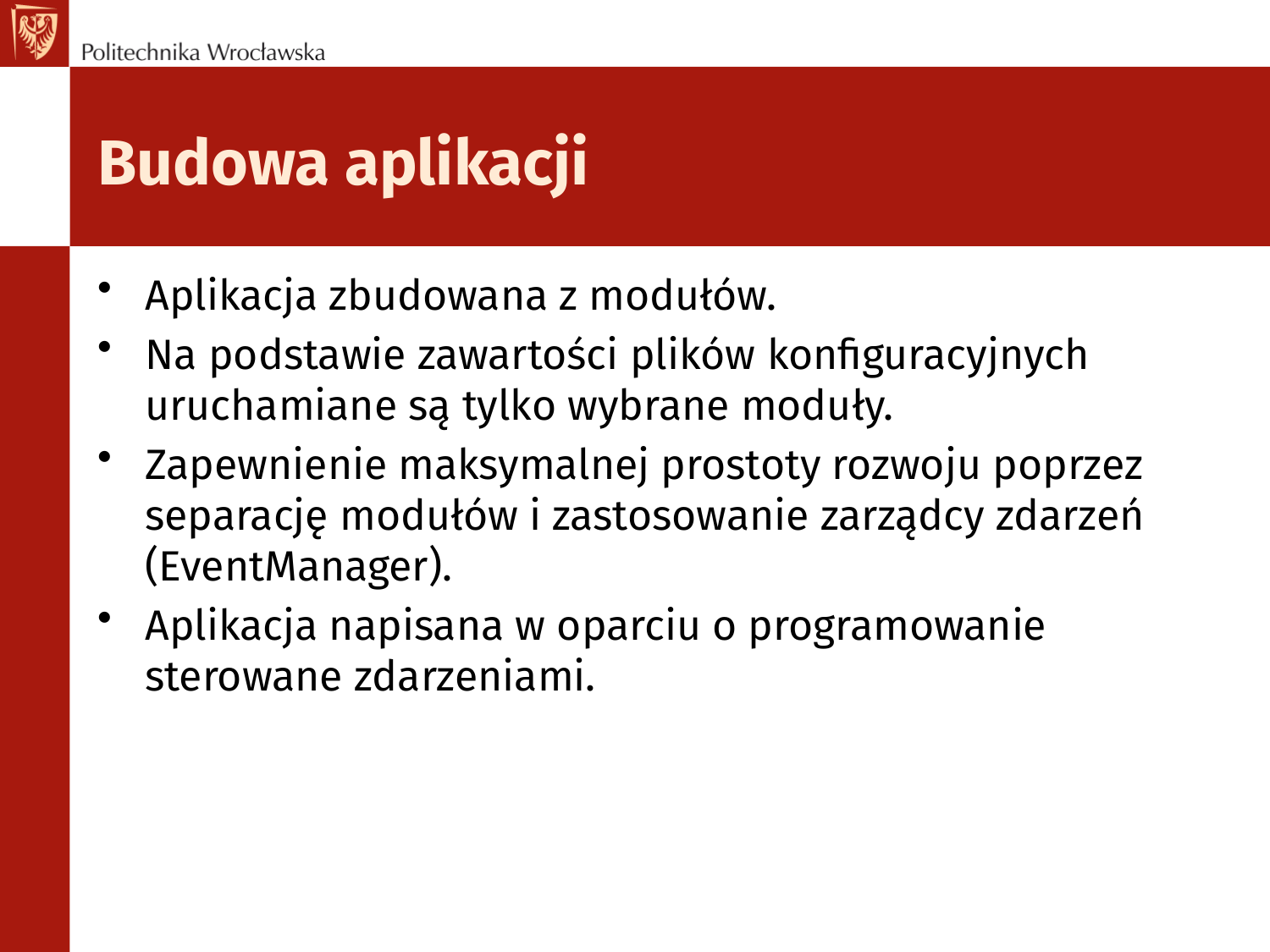

# Budowa aplikacji
Aplikacja zbudowana z modułów.
Na podstawie zawartości plików konfiguracyjnych uruchamiane są tylko wybrane moduły.
Zapewnienie maksymalnej prostoty rozwoju poprzez separację modułów i zastosowanie zarządcy zdarzeń (EventManager).
Aplikacja napisana w oparciu o programowanie sterowane zdarzeniami.